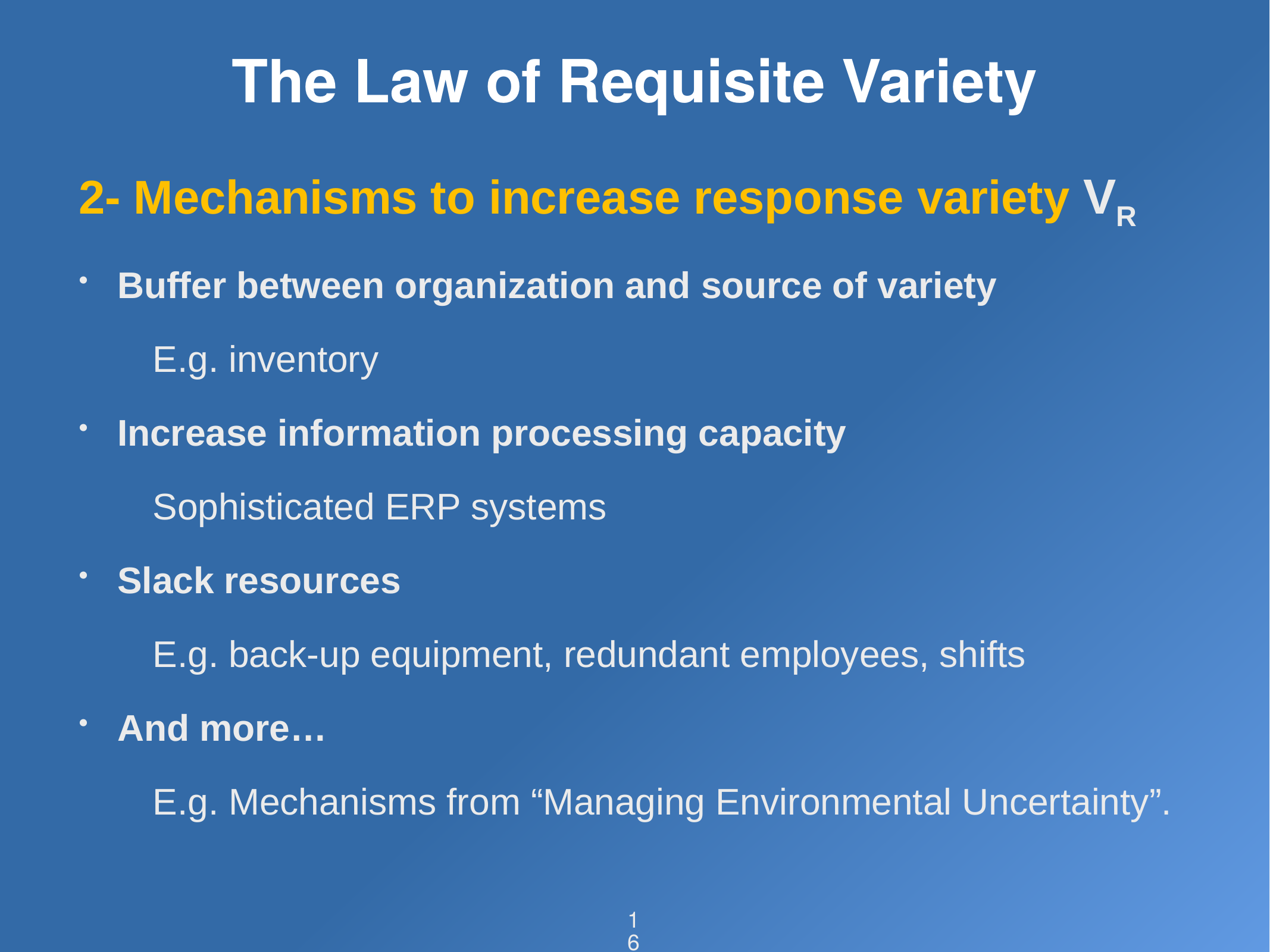

# The Law of Requisite Variety
2- Mechanisms to increase response variety VR
Buffer between organization and source of variety
	E.g. inventory
Increase information processing capacity
	Sophisticated ERP systems
Slack resources
	E.g. back-up equipment, redundant employees, shifts
And more…
	E.g. Mechanisms from “Managing Environmental Uncertainty”.

16